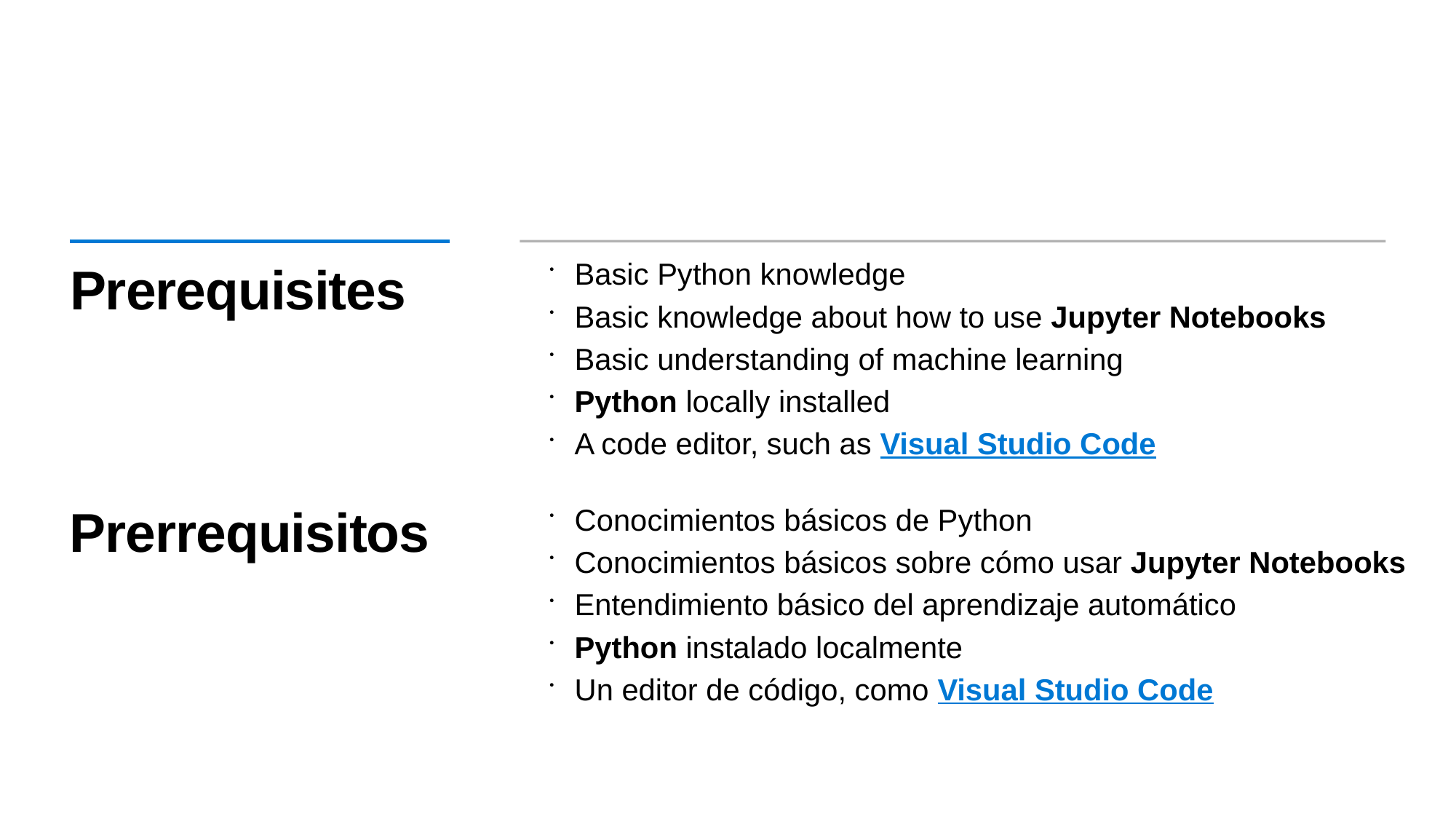

# Prerequisites
Basic Python knowledge
Basic knowledge about how to use Jupyter Notebooks
Basic understanding of machine learning
Python locally installed
A code editor, such as Visual Studio Code
Prerrequisitos
Conocimientos básicos de Python
Conocimientos básicos sobre cómo usar Jupyter Notebooks
Entendimiento básico del aprendizaje automático
Python instalado localmente
Un editor de código, como Visual Studio Code